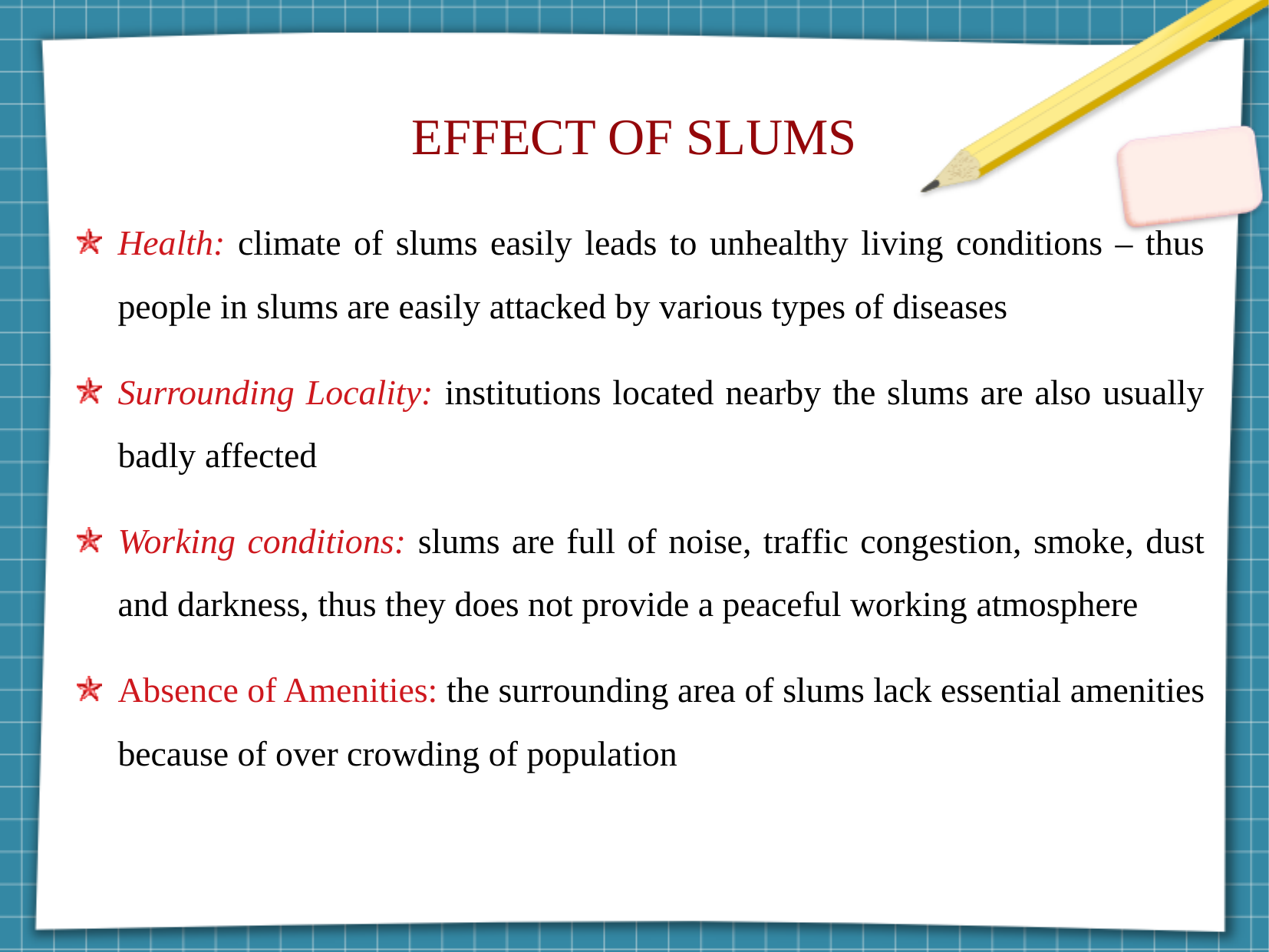

EFFECT OF SLUMS
Health: climate of slums easily leads to unhealthy living conditions – thus people in slums are easily attacked by various types of diseases
Surrounding Locality: institutions located nearby the slums are also usually badly affected
Working conditions: slums are full of noise, traffic congestion, smoke, dust and darkness, thus they does not provide a peaceful working atmosphere
Absence of Amenities: the surrounding area of slums lack essential amenities because of over crowding of population